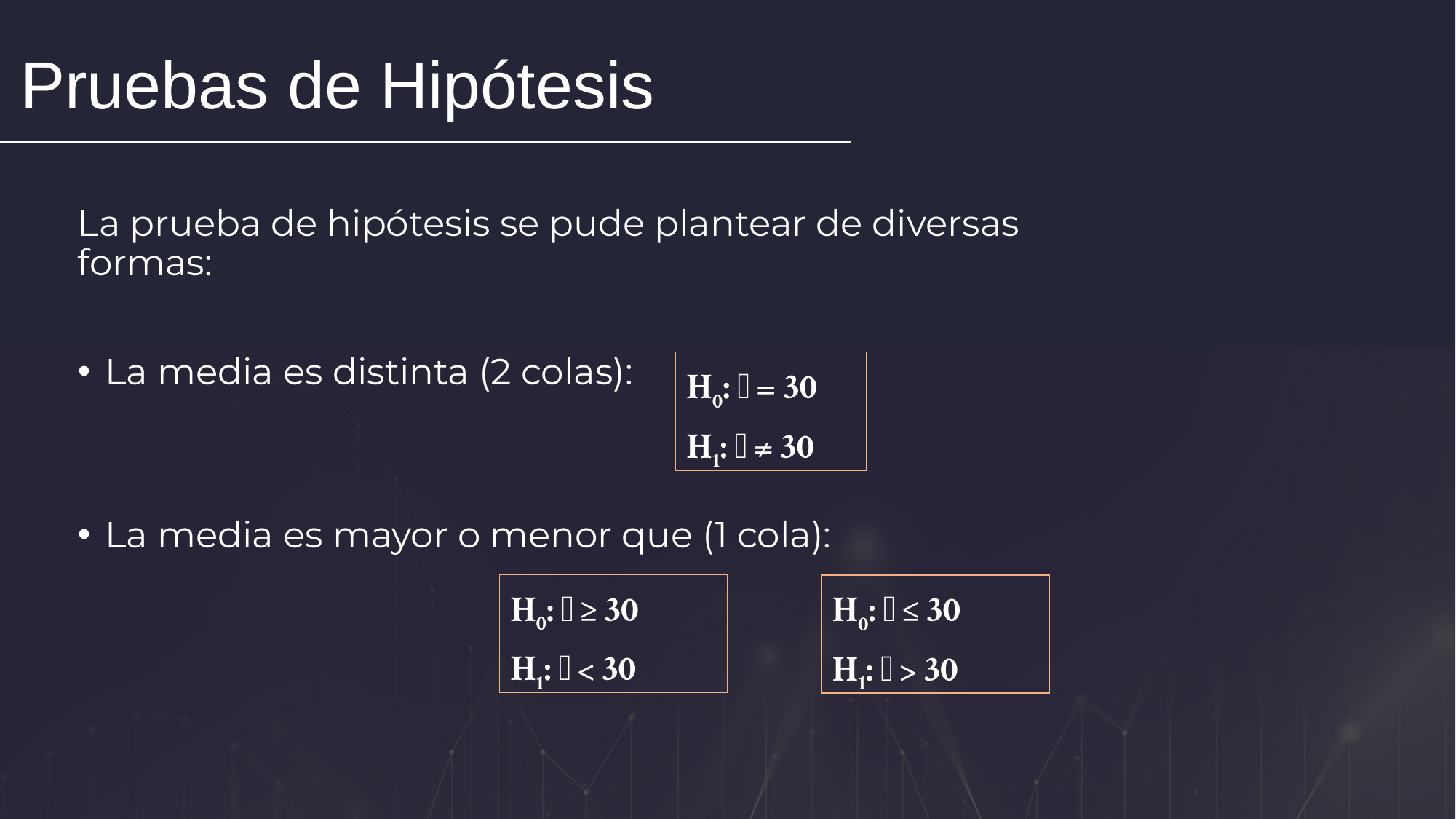

Pruebas de Hipótesis
La prueba de hipótesis se pude plantear de diversas formas:

La media es distinta (2 colas):

La media es mayor o menor que (1 cola):
H0: μ = 30
H1: μ ≠ 30
H0: μ ≥ 30
H1: μ < 30
H0: μ ≤ 30
H1: μ > 30